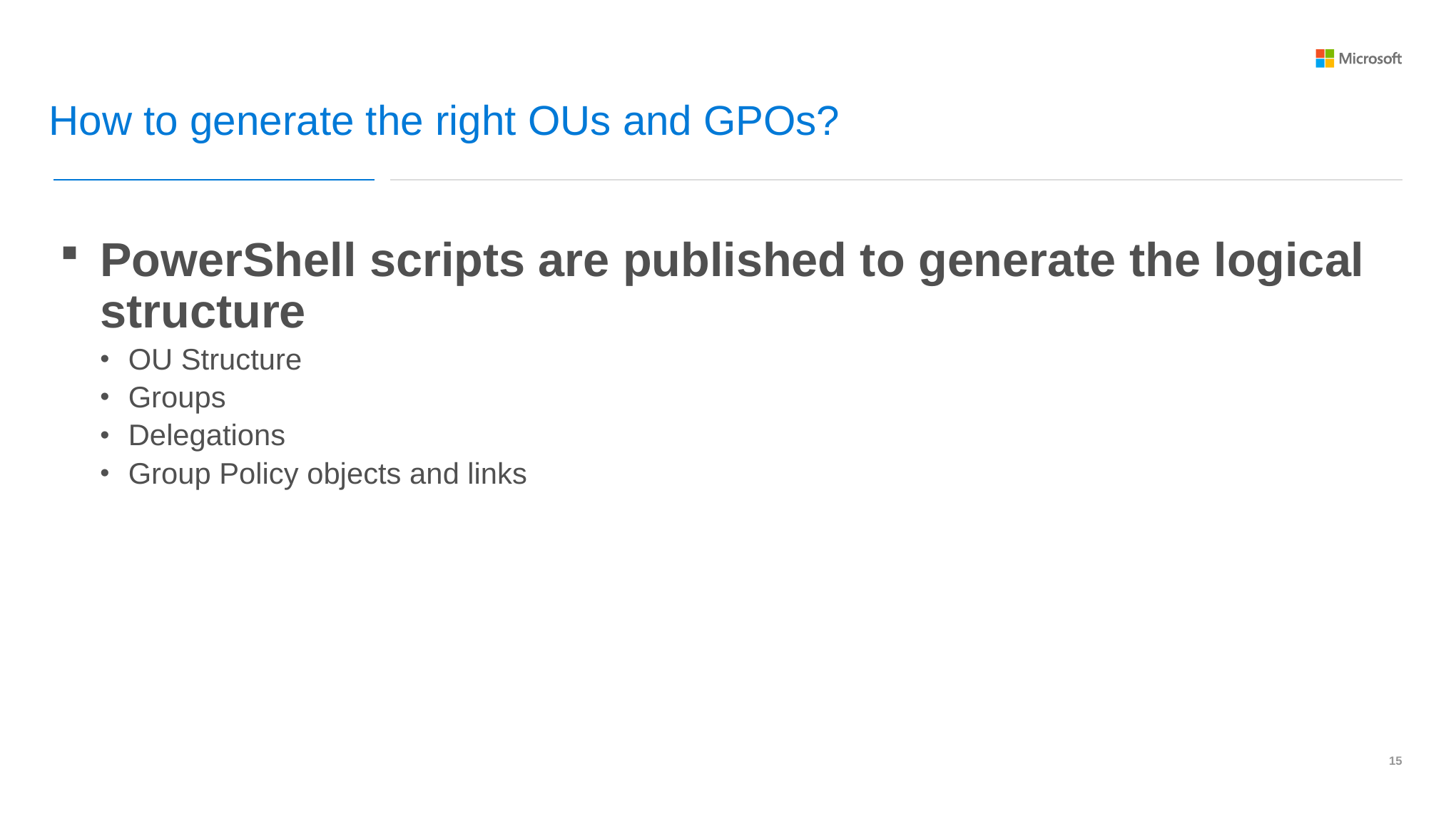

How to generate the right OUs and GPOs?
PowerShell scripts are published to generate the logical structure
OU Structure
Groups
Delegations
Group Policy objects and links

15